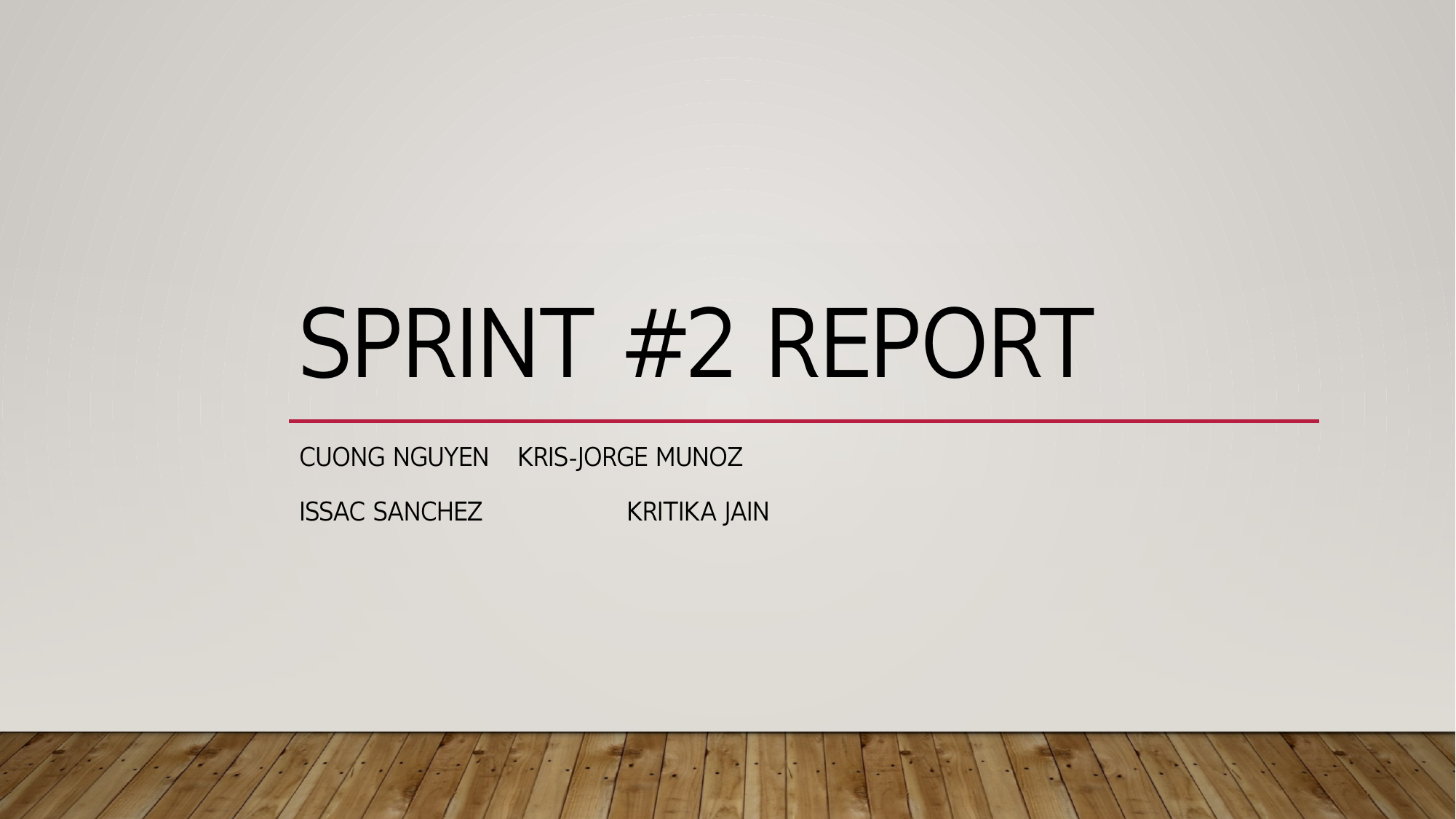

# Sprint #2 Report
Cuong Nguyen	Kris-Jorge Munoz
Issac Sanchez		Kritika Jain